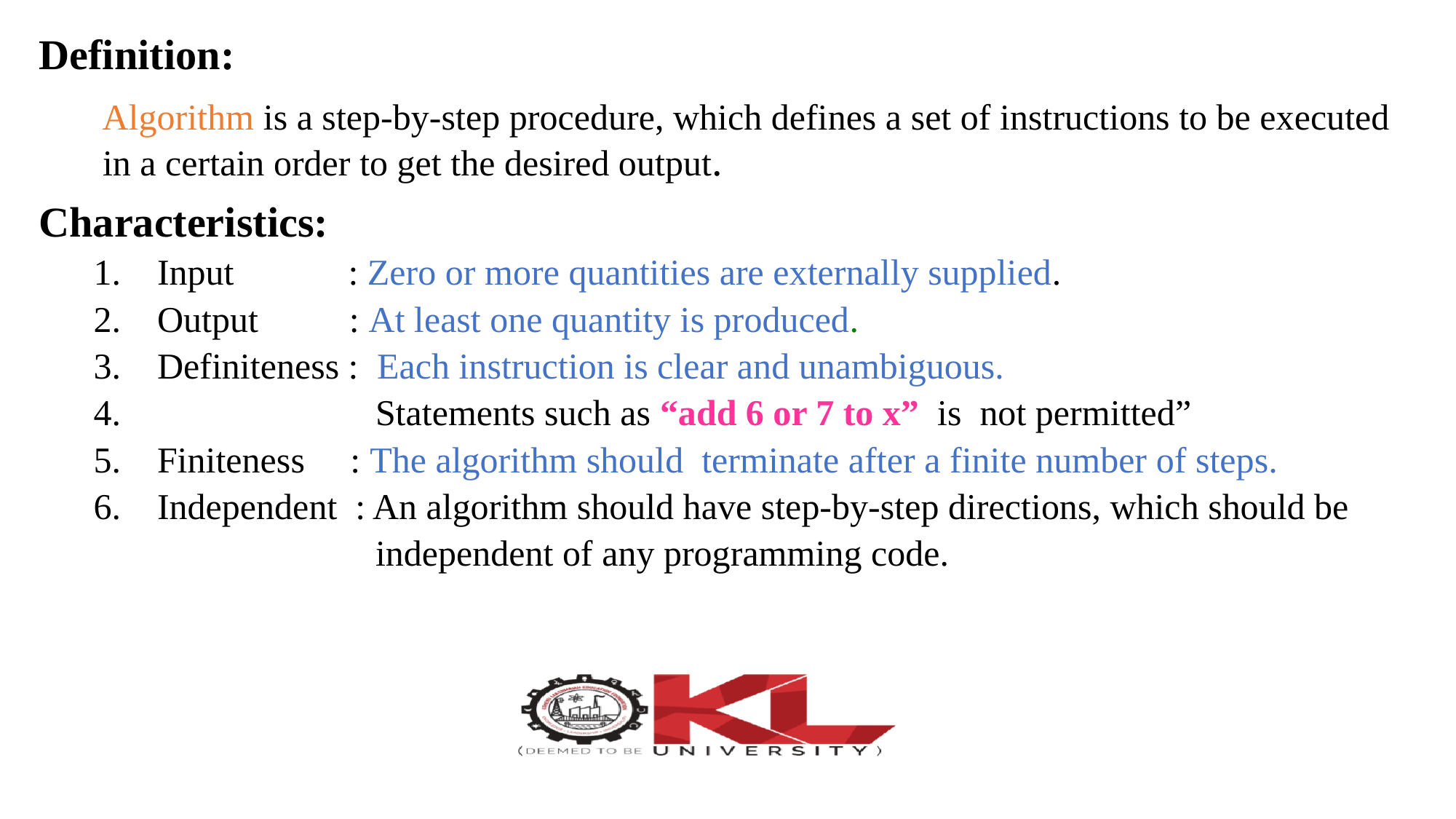

Definition:
      Algorithm is a step-by-step procedure, which defines a set of instructions to be executed in a certain order to get the desired output.
Characteristics:
 Input	          : Zero or more quantities are externally supplied.
 Output          : At least one quantity is produced.
 Definiteness :  Each instruction is clear and unambiguous.
		 Statements such as “add 6 or 7 to x”  is  not permitted”
Finiteness     : The algorithm should  terminate after a finite number of steps.
Independent  : An algorithm should have step-by-step directions, which should be
                               independent of any programming code.